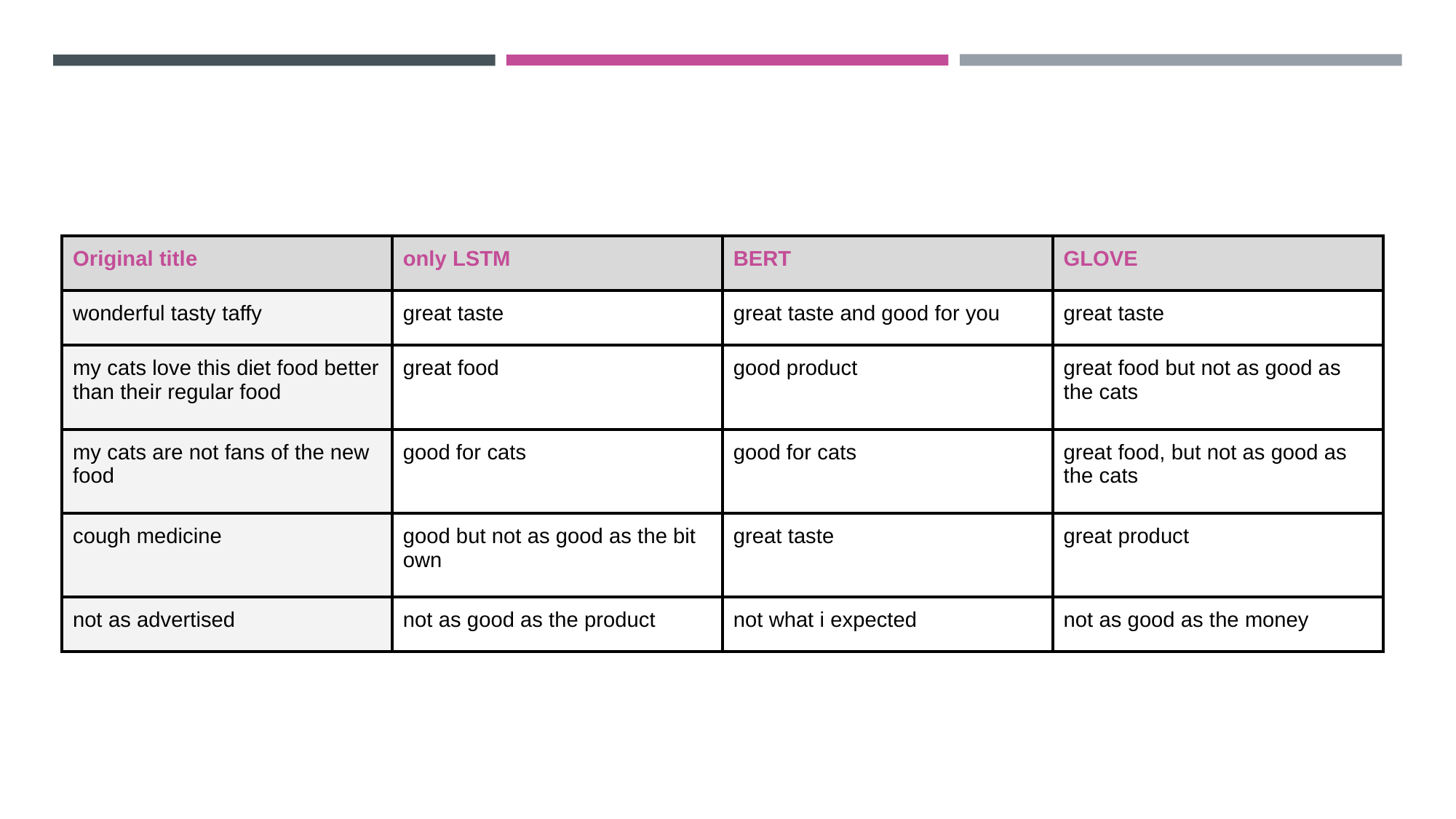

| Original title | only LSTM | BERT | GLOVE |
| --- | --- | --- | --- |
| wonderful tasty taffy | great taste | great taste and good for you | great taste |
| my cats love this diet food better than their regular food | great food | good product | great food but not as good as the cats |
| my cats are not fans of the new food | good for cats | good for cats | great food, but not as good as the cats |
| cough medicine | good but not as good as the bit own | great taste | great product |
| not as advertised | not as good as the product | not what i expected | not as good as the money |